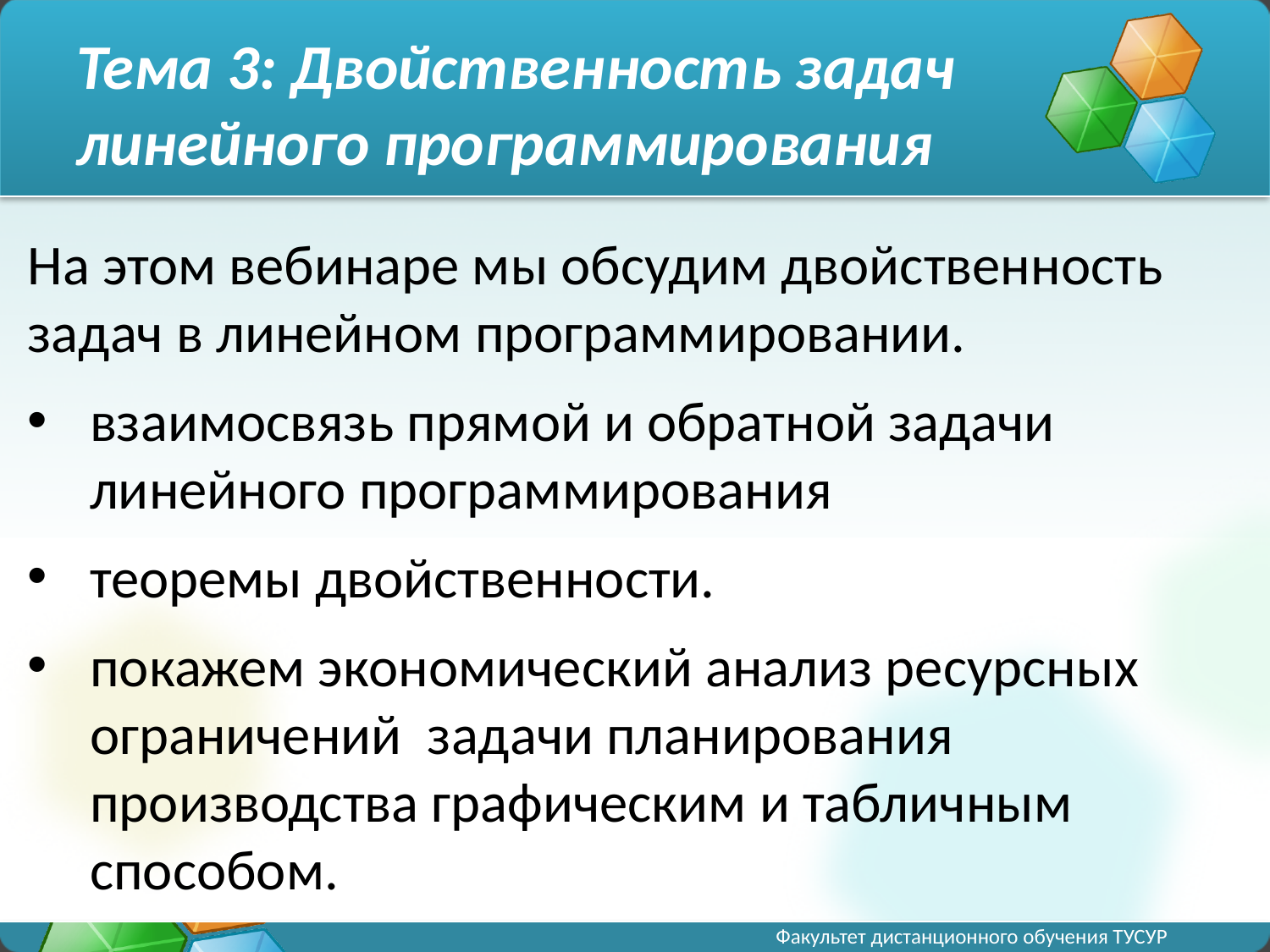

# Тема 3: Двойственность задач линейного программирования
На этом вебинаре мы обсудим двойственность задач в линейном программировании.
взаимосвязь прямой и обратной задачи линейного программирования
теоремы двойственности.
покажем экономический анализ ресурсных ограничений  задачи планирования производства графическим и табличным способом.